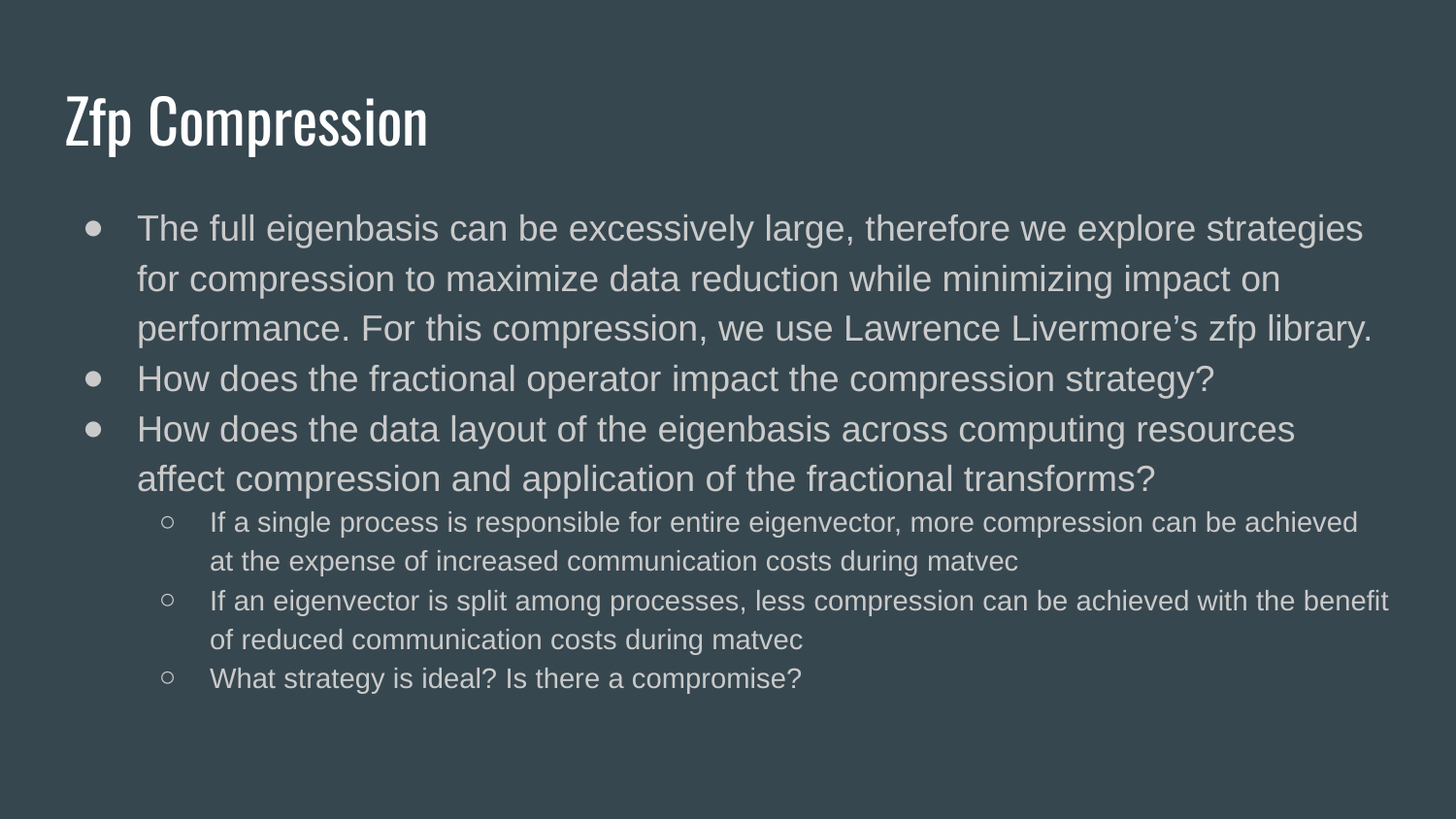

# Zfp Compression
The full eigenbasis can be excessively large, therefore we explore strategies for compression to maximize data reduction while minimizing impact on performance. For this compression, we use Lawrence Livermore’s zfp library.
How does the fractional operator impact the compression strategy?
How does the data layout of the eigenbasis across computing resources affect compression and application of the fractional transforms?
If a single process is responsible for entire eigenvector, more compression can be achieved at the expense of increased communication costs during matvec
If an eigenvector is split among processes, less compression can be achieved with the benefit of reduced communication costs during matvec
What strategy is ideal? Is there a compromise?